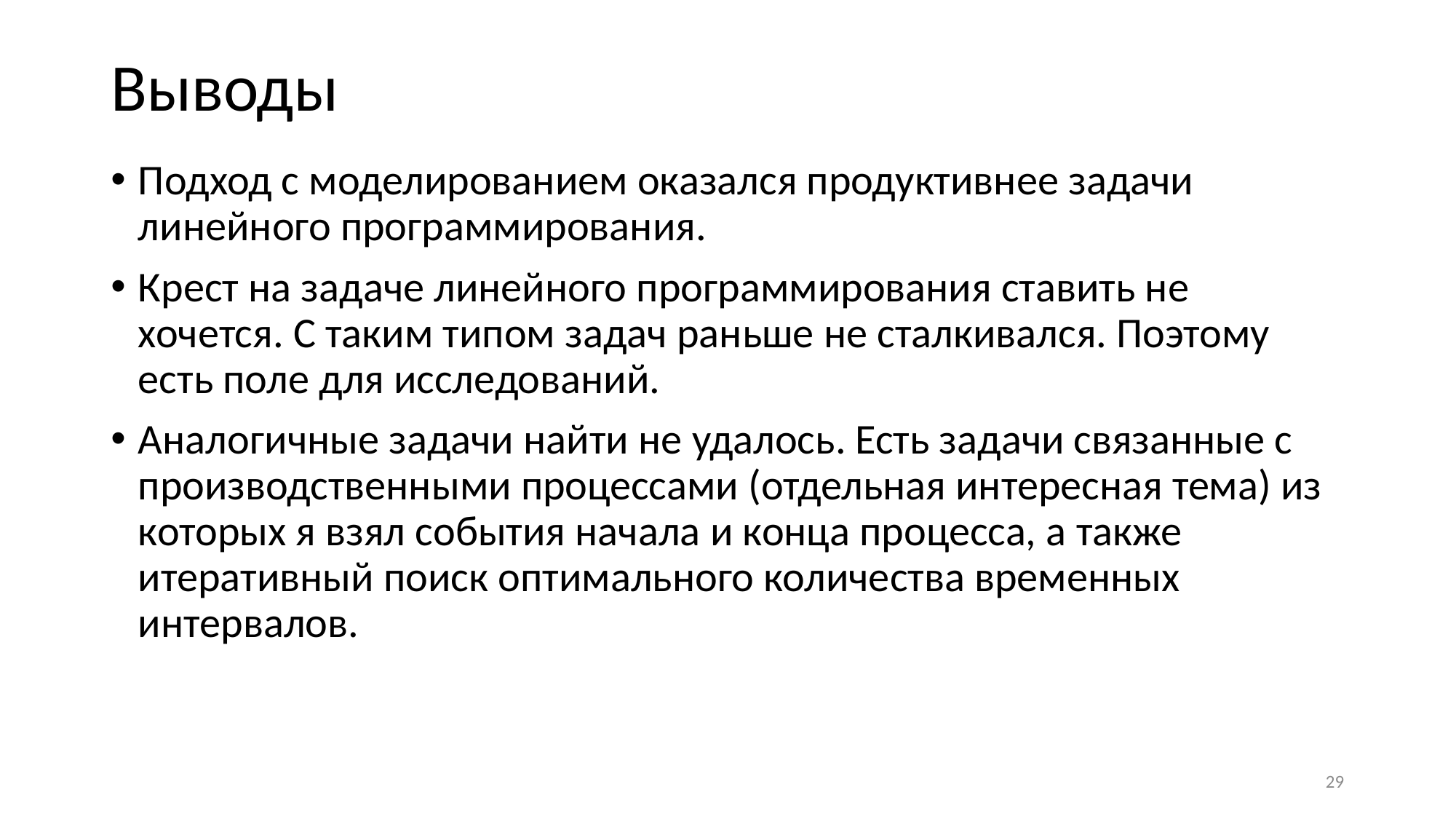

# Выводы
Подход с моделированием оказался продуктивнее задачи линейного программирования.
Крест на задаче линейного программирования ставить не хочется. С таким типом задач раньше не сталкивался. Поэтому есть поле для исследований.
Аналогичные задачи найти не удалось. Есть задачи связанные с производственными процессами (отдельная интересная тема) из которых я взял события начала и конца процесса, а также итеративный поиск оптимального количества временных интервалов.
29